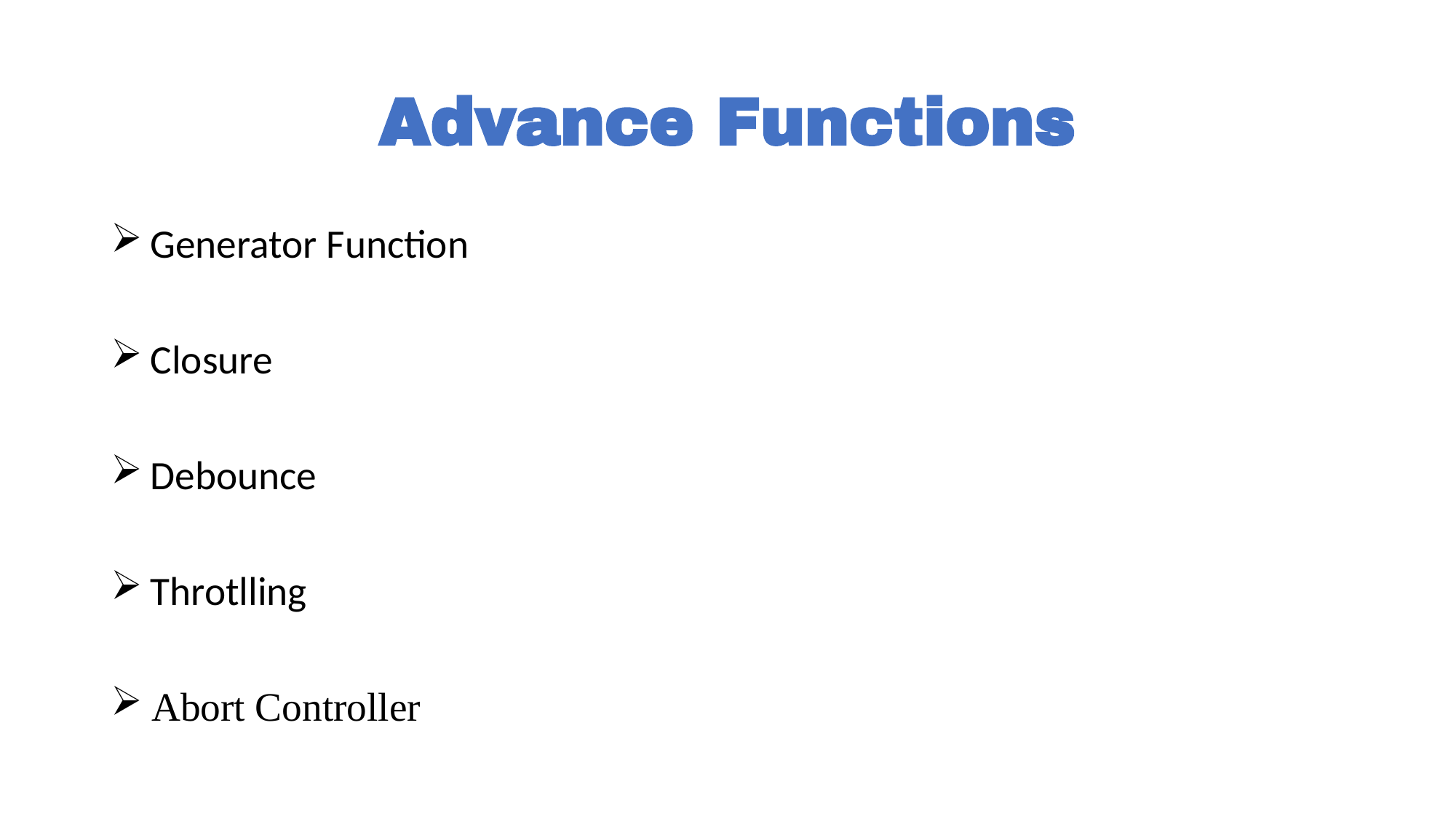

# Advance Functions
 Generator Function

 Closure

 Debounce

 Throtlling

 Abort Controller